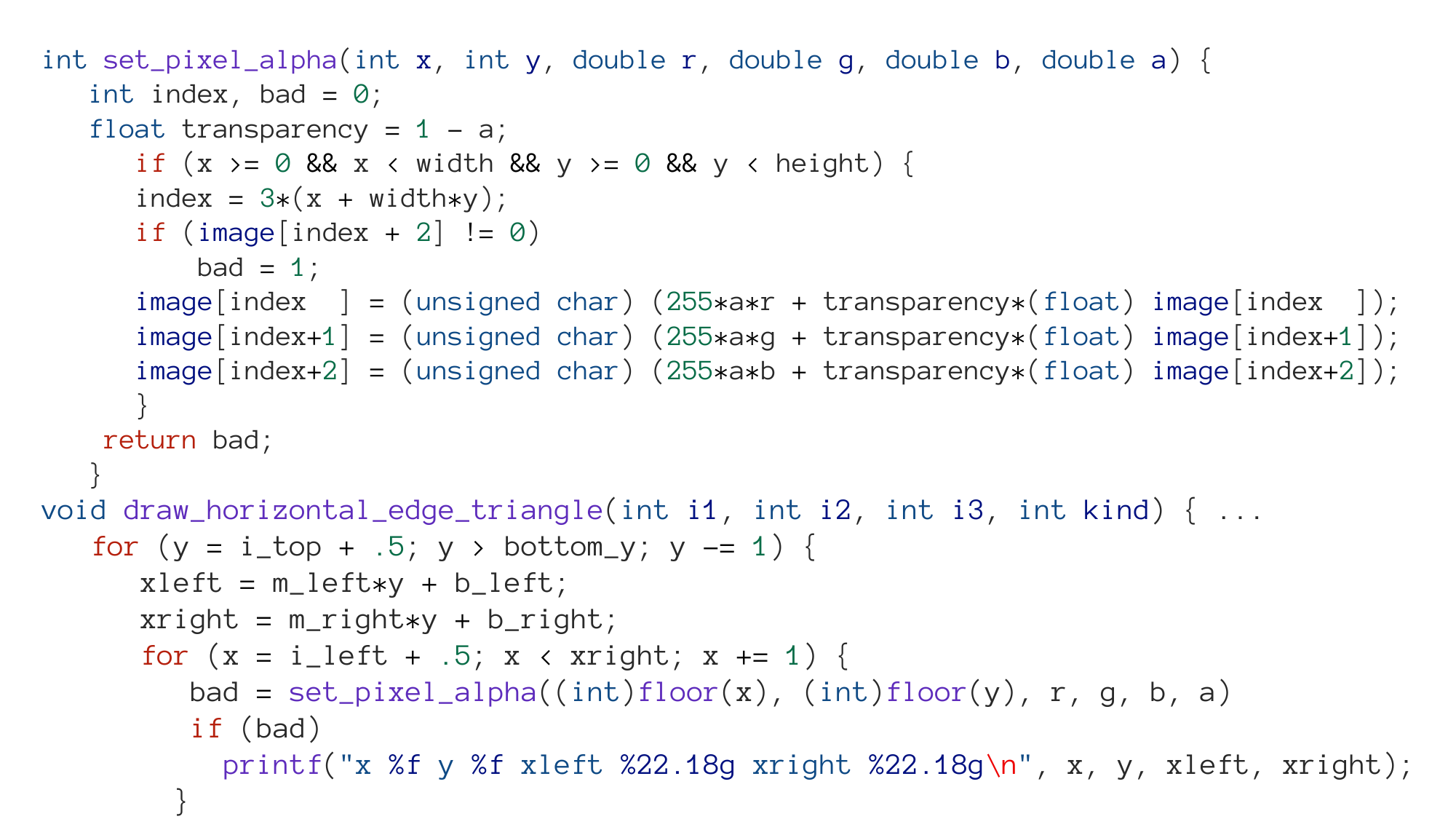

int set_pixel_alpha(int x, int y, double r, double g, double b, double a) {
   int index, bad = 0;
   float transparency = 1 - a;
      if (x >= 0 && x < width && y >= 0 && y < height) {
      index = 3*(x + width*y);
      if (image[index + 2] != 0)
          bad = 1;
      image[index  ] = (unsigned char) (255*a*r + transparency*(float) image[index  ]);
      image[index+1] = (unsigned char) (255*a*g + transparency*(float) image[index+1]);
      image[index+2] = (unsigned char) (255*a*b + transparency*(float) image[index+2]);
      }
    return bad;
   }
void draw_horizontal_edge_triangle(int i1, int i2, int i3, int kind) { ...
   for (y = i_top + .5; y > bottom_y; y -= 1) {
      xleft = m_left*y + b_left;
      xright = m_right*y + b_right;
      for (x = i_left + .5; x < xright; x += 1) {
         bad = set_pixel_alpha((int)floor(x), (int)floor(y), r, g, b, a)
         if (bad)
           printf("x %f y %f xleft %22.18g xright %22.18g\n", x, y, xleft, xright);
        }
    }
}